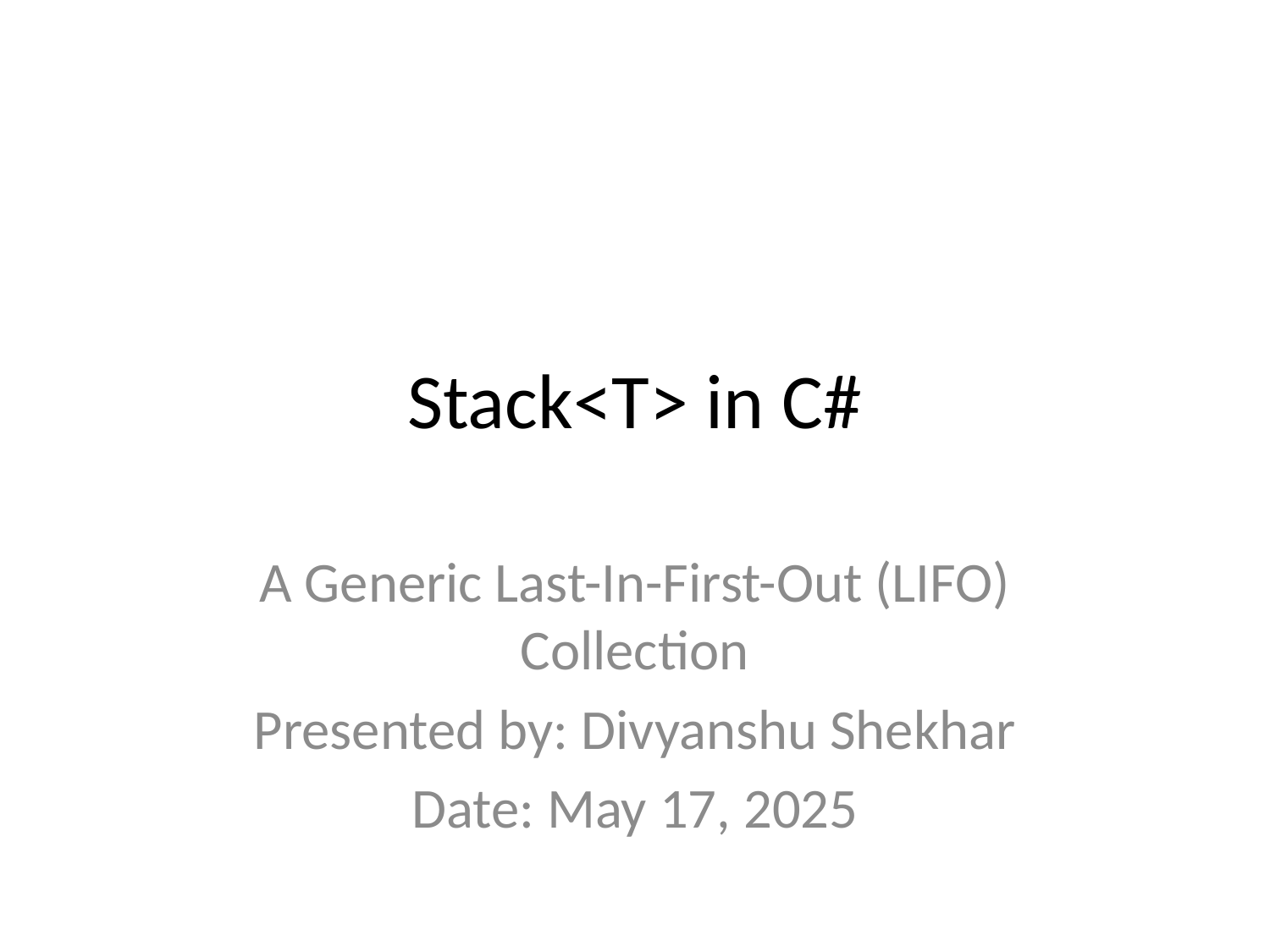

# Stack<T> in C#
A Generic Last-In-First-Out (LIFO) Collection
Presented by: Divyanshu Shekhar
Date: May 17, 2025